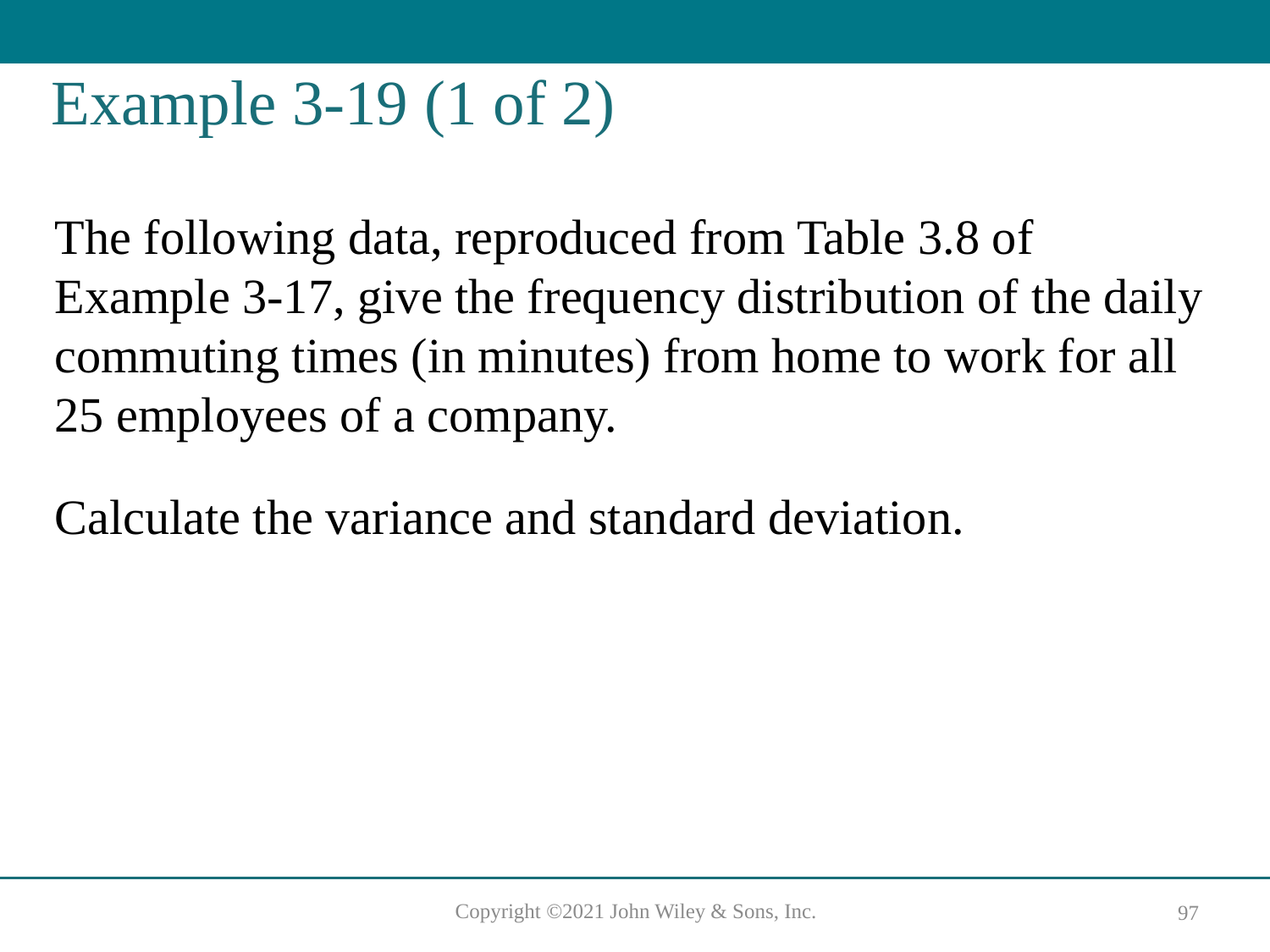

# Example 3-19 (1 of 2)
The following data, reproduced from Table 3.8 of Example 3-17, give the frequency distribution of the daily commuting times (in minutes) from home to work for all 25 employees of a company.
Calculate the variance and standard deviation.